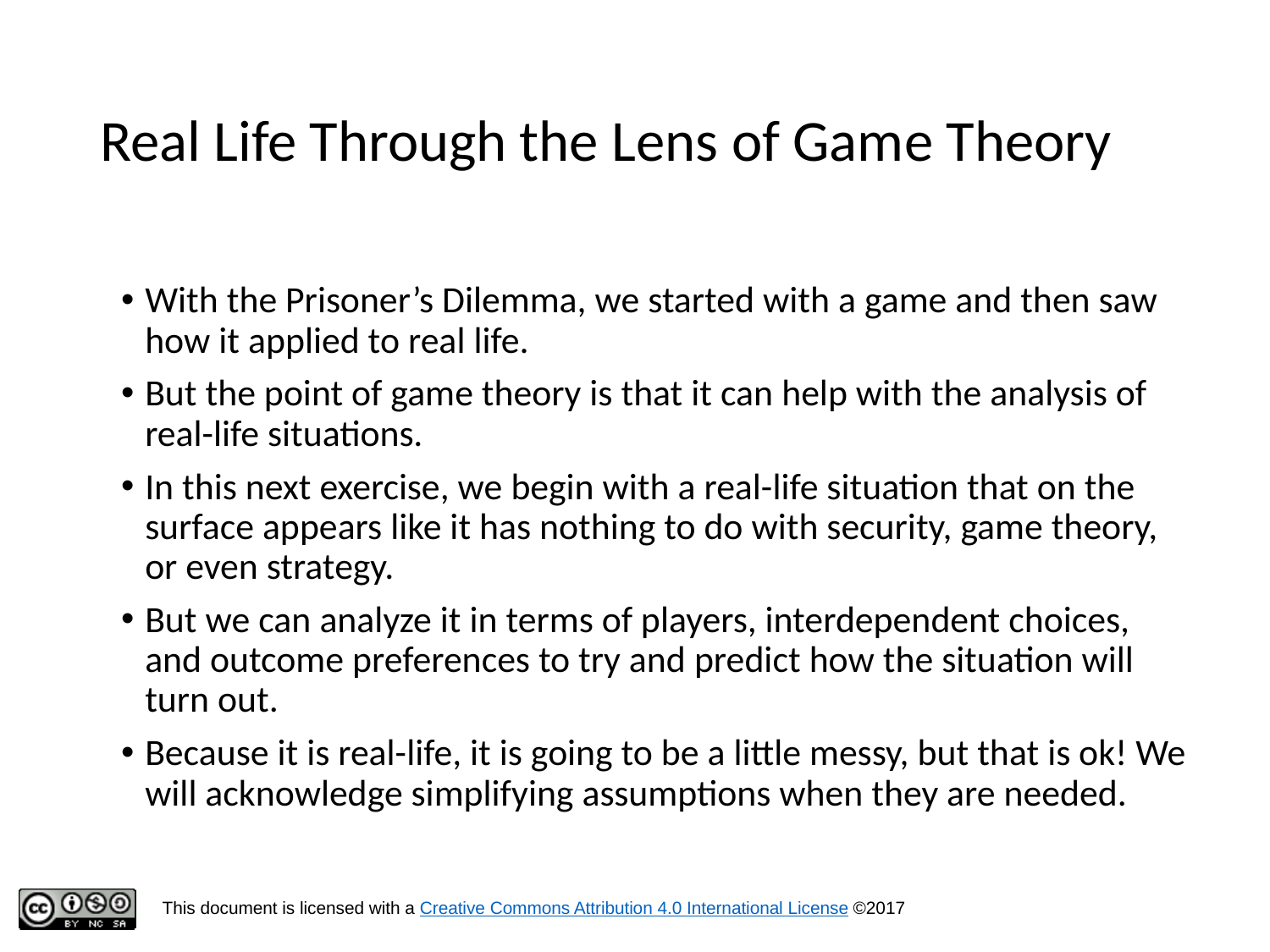

# Real Life Through the Lens of Game Theory

With the Prisoner’s Dilemma, we started with a game and then saw how it applied to real life.
But the point of game theory is that it can help with the analysis of real-life situations.
In this next exercise, we begin with a real-life situation that on the surface appears like it has nothing to do with security, game theory, or even strategy.
But we can analyze it in terms of players, interdependent choices, and outcome preferences to try and predict how the situation will turn out.
Because it is real-life, it is going to be a little messy, but that is ok! We will acknowledge simplifying assumptions when they are needed.